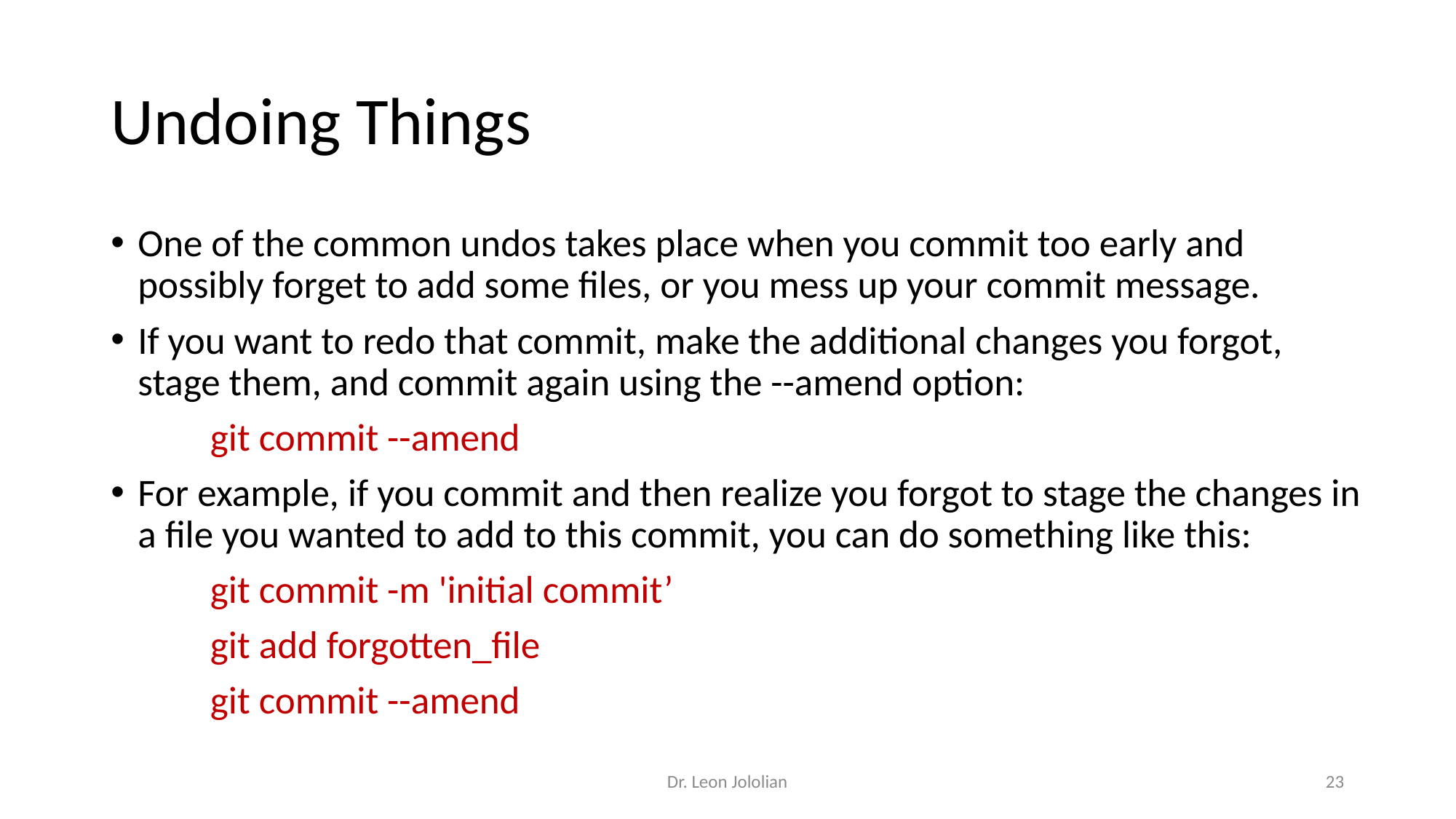

# Undoing Things
One of the common undos takes place when you commit too early and possibly forget to add some files, or you mess up your commit message.
If you want to redo that commit, make the additional changes you forgot, stage them, and commit again using the --amend option:
	git commit --amend
For example, if you commit and then realize you forgot to stage the changes in a file you wanted to add to this commit, you can do something like this:
	git commit -m 'initial commit’
	git add forgotten_file
	git commit --amend
Dr. Leon Jololian
23